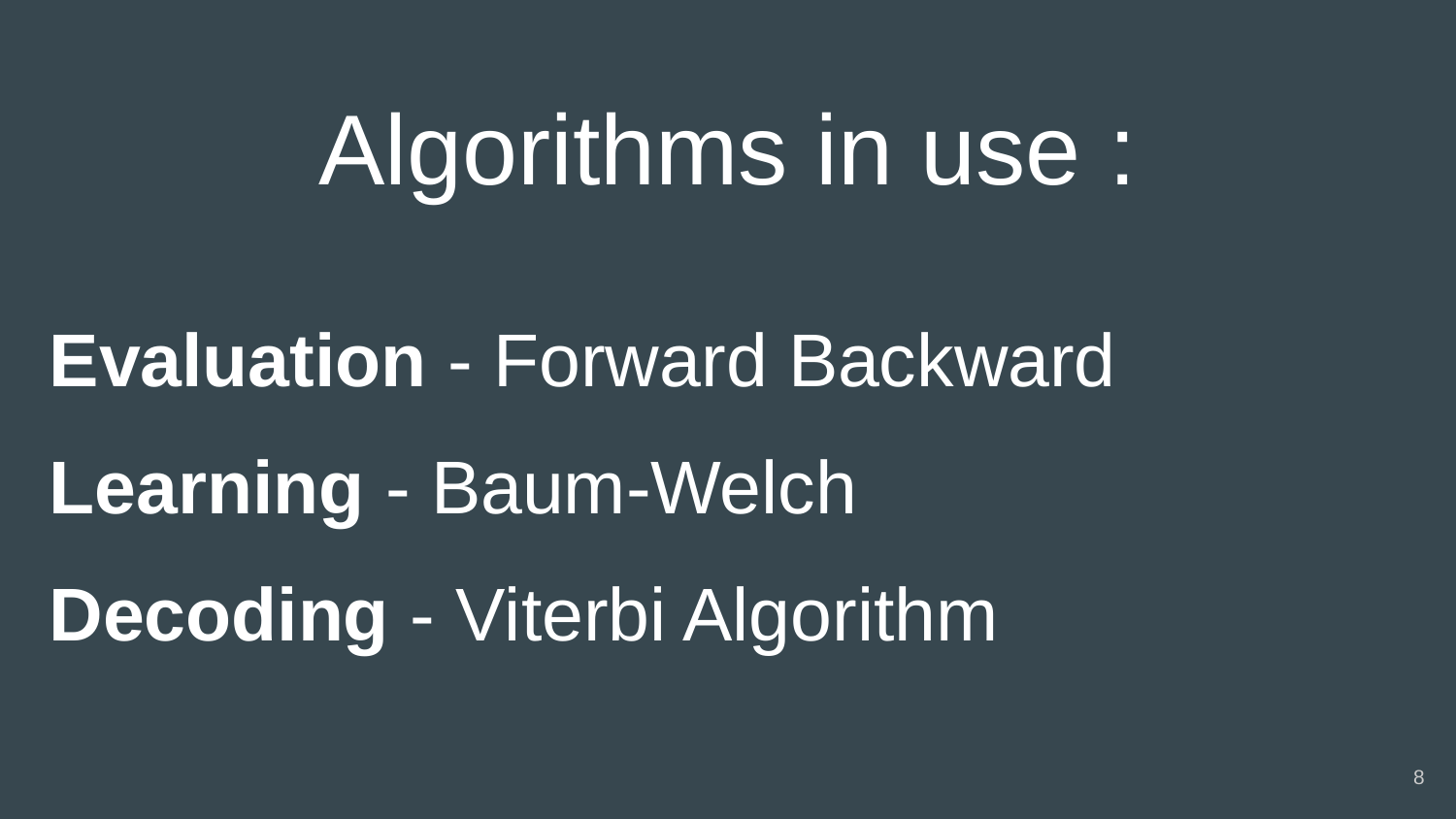

# Algorithms in use :
Evaluation - Forward Backward
Learning - Baum-Welch
Decoding - Viterbi Algorithm
8